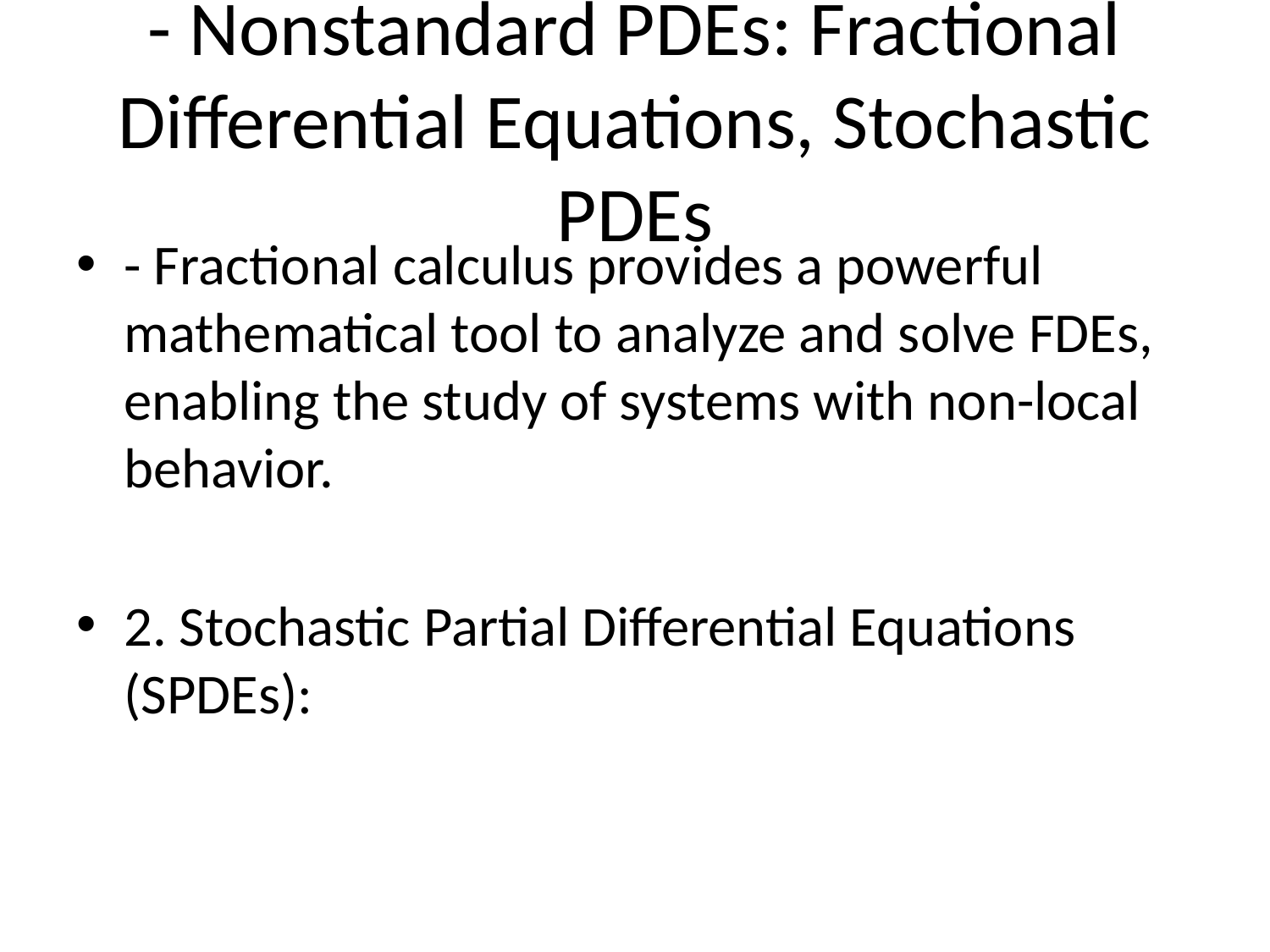

# - Nonstandard PDEs: Fractional Differential Equations, Stochastic PDEs
- Fractional calculus provides a powerful mathematical tool to analyze and solve FDEs, enabling the study of systems with non-local behavior.

2. Stochastic Partial Differential Equations (SPDEs):